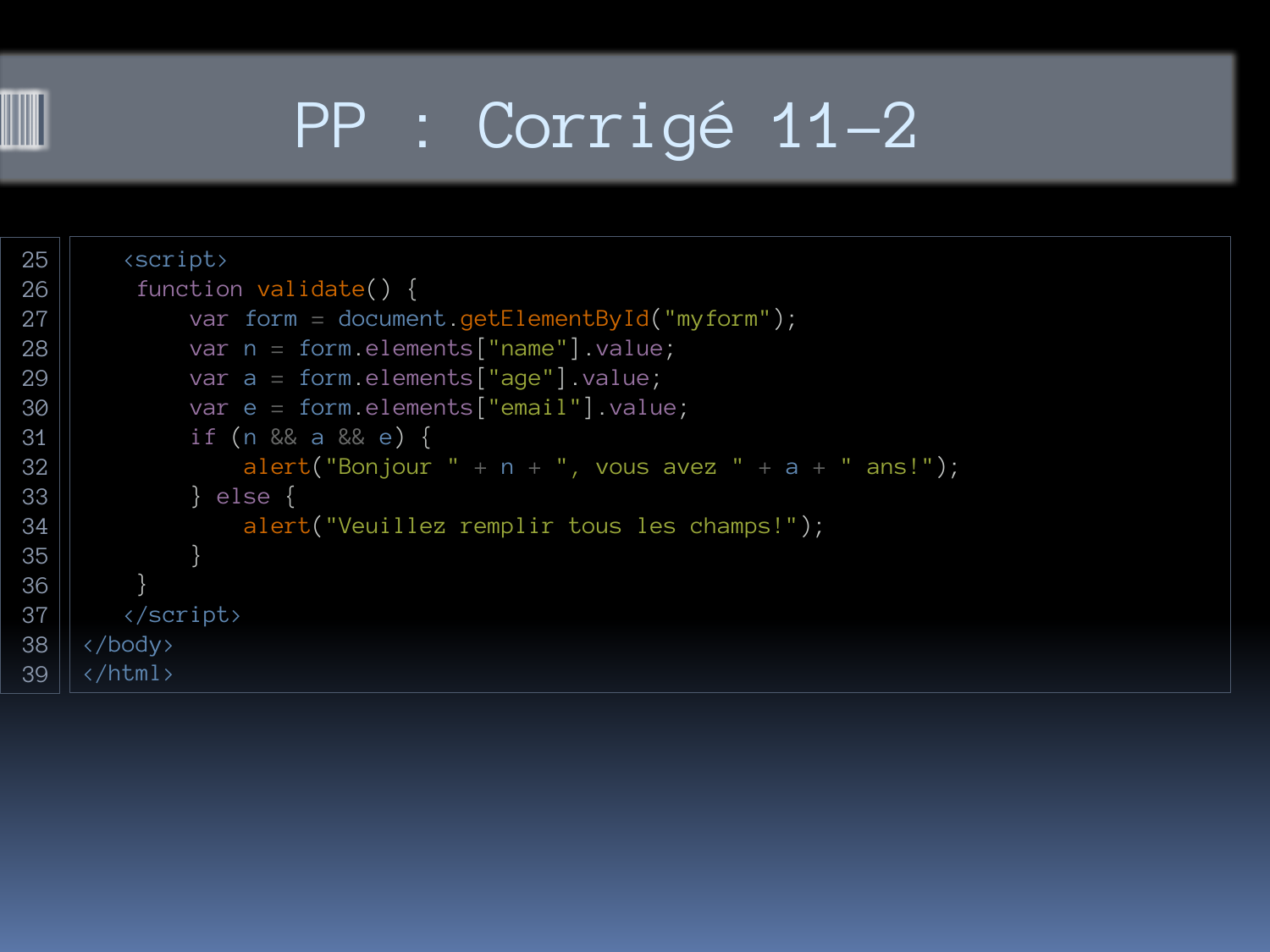

# PP : Corrigé 11-2
   <script>
    function validate() {
        var form = document.getElementById("myform");
        var n = form.elements["name"].value;
        var a = form.elements["age"].value;
        var e = form.elements["email"].value;
        if (n && a && e) {
            alert("Bonjour " + n + ", vous avez " + a + " ans!");
        } else {
            alert("Veuillez remplir tous les champs!");
        }
    }
   </script>
</body>
</html>
25
26
27
28
29
30
31
32
33
34
35
36
37
38
39